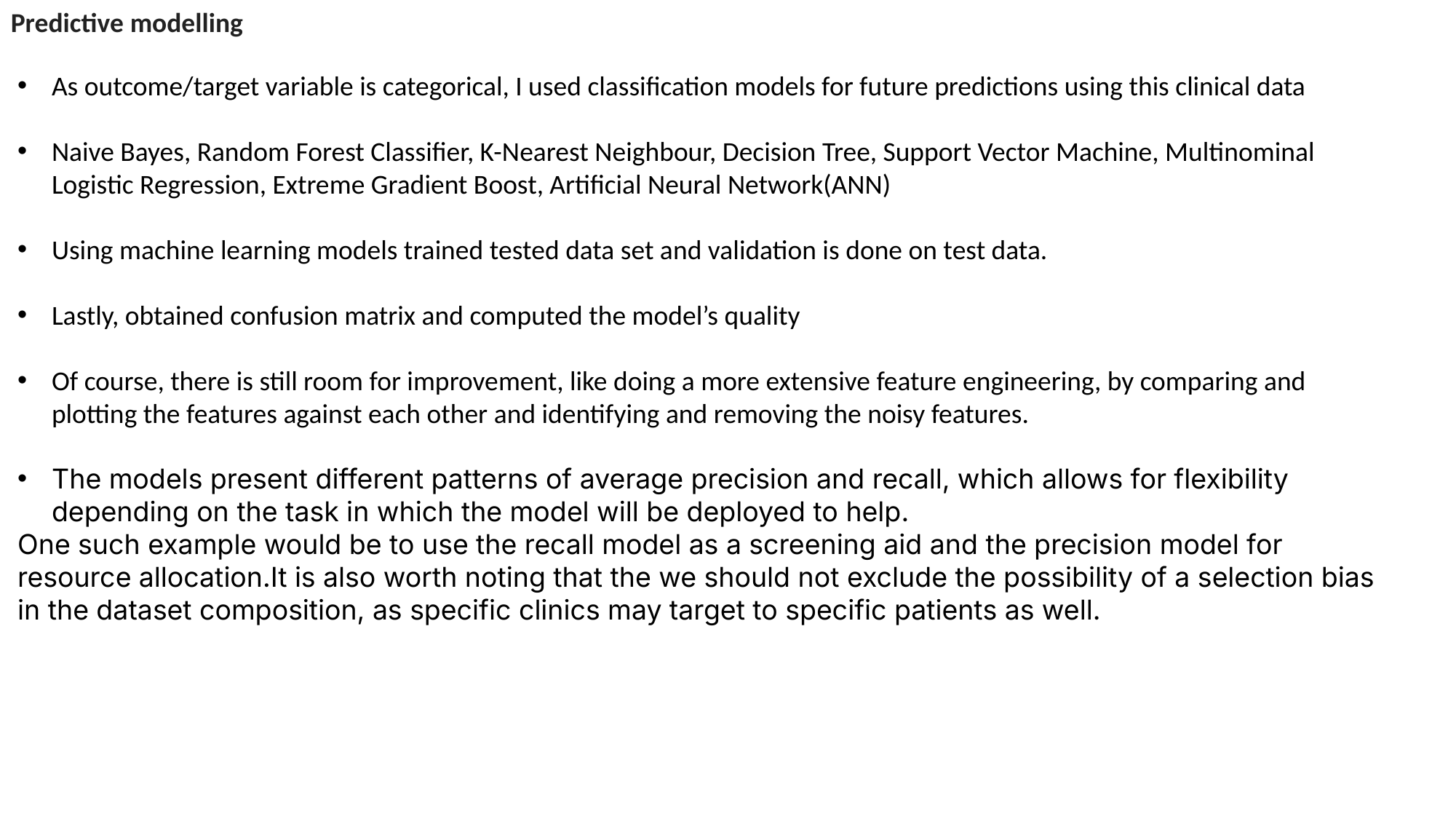

Predictive modelling
As outcome/target variable is categorical, I used classification models for future predictions using this clinical data

Naive Bayes, Random Forest Classifier, K-Nearest Neighbour, Decision Tree, Support Vector Machine, Multinominal Logistic Regression, Extreme Gradient Boost, Artificial Neural Network(ANN)

Using machine learning models trained tested data set and validation is done on test data.

Lastly, obtained confusion matrix and computed the model’s quality

Of course, there is still room for improvement, like doing a more extensive feature engineering, by comparing and plotting the features against each other and identifying and removing the noisy features.

The models present different patterns of average precision and recall, which allows for flexibility depending on the task in which the model will be deployed to help.
One such example would be to use the recall model as a screening aid and the precision model for resource allocation.It is also worth noting that the we should not exclude the possibility of a selection bias in the dataset composition, as specific clinics may target to specific patients as well.